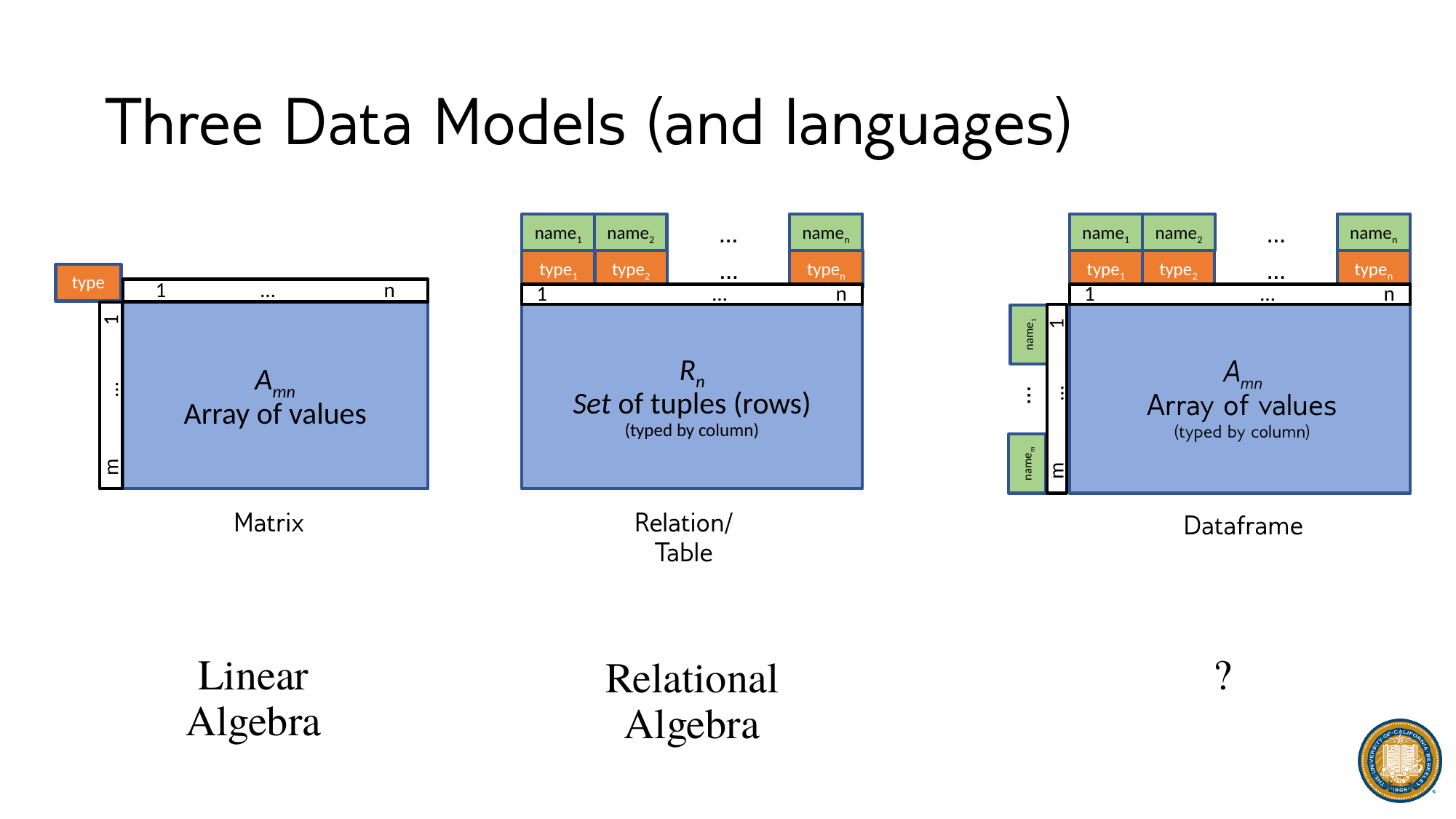

# Three Data Models (and languages)
name1
name2
…
namen
name1
name2
…
namen
type1
type2
…
typen
type1
type2
…
typen
type
1                    …                       n
1                                   …                       n
1                                   …                       n
Amn
Array of values
Rn
Set of tuples (rows)
(typed by column)

name1
Amn
Array of values
(typed by column)
…
m             …            1
m             …            1
namem
Matrix
Relation/ Table
Dataframe
Linear Algebra
?
Relational Algebra